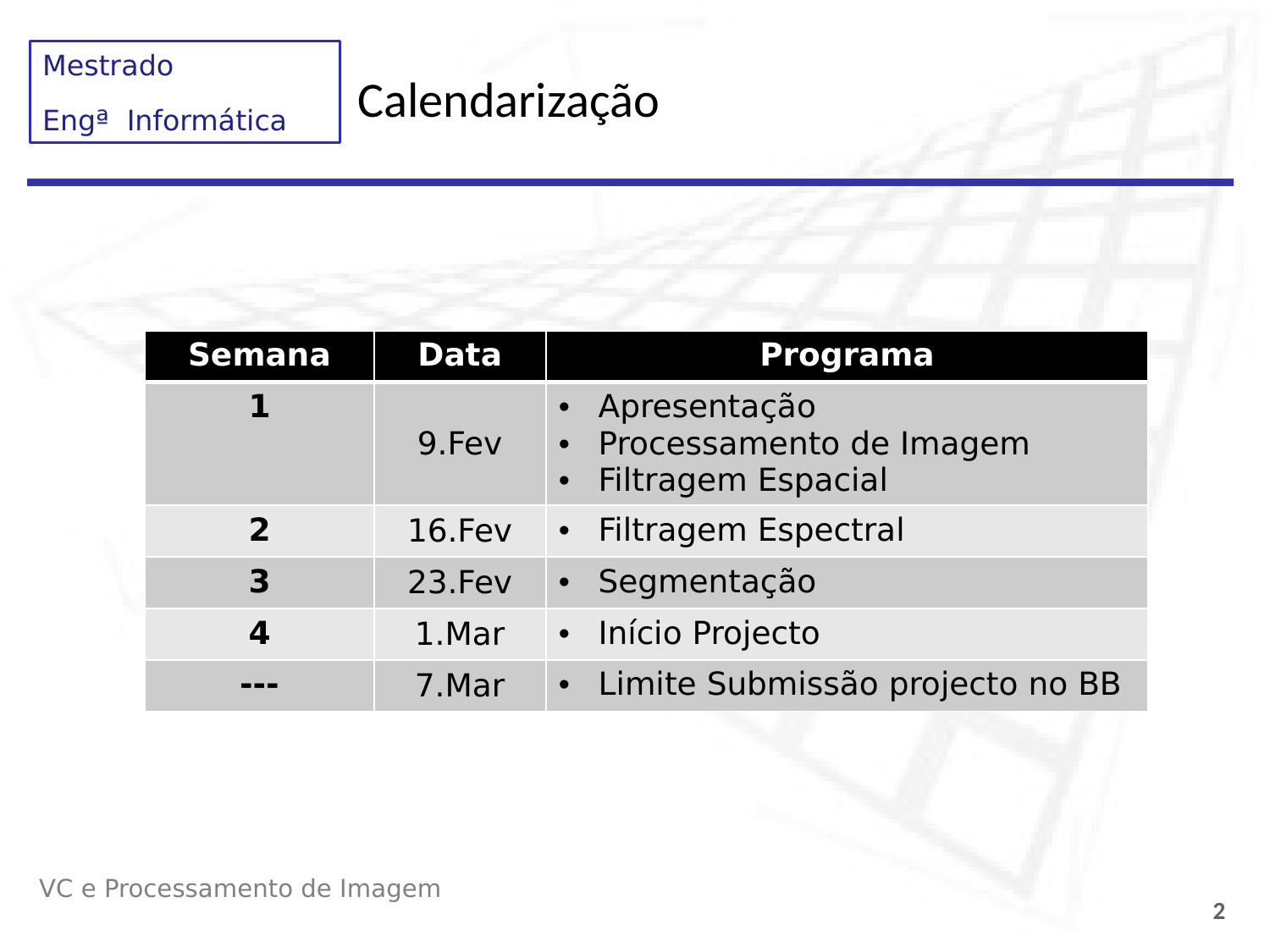

# Calendarização
| Semana | Data | Programa |
| --- | --- | --- |
| 1 | 9.Fev | Apresentação Processamento de Imagem Filtragem Espacial |
| 2 | 16.Fev | Filtragem Espectral |
| 3 | 23.Fev | Segmentação |
| 4 | 1.Mar | Início Projecto |
| --- | 7.Mar | Limite Submissão projecto no BB |
VC e Processamento de Imagem
2